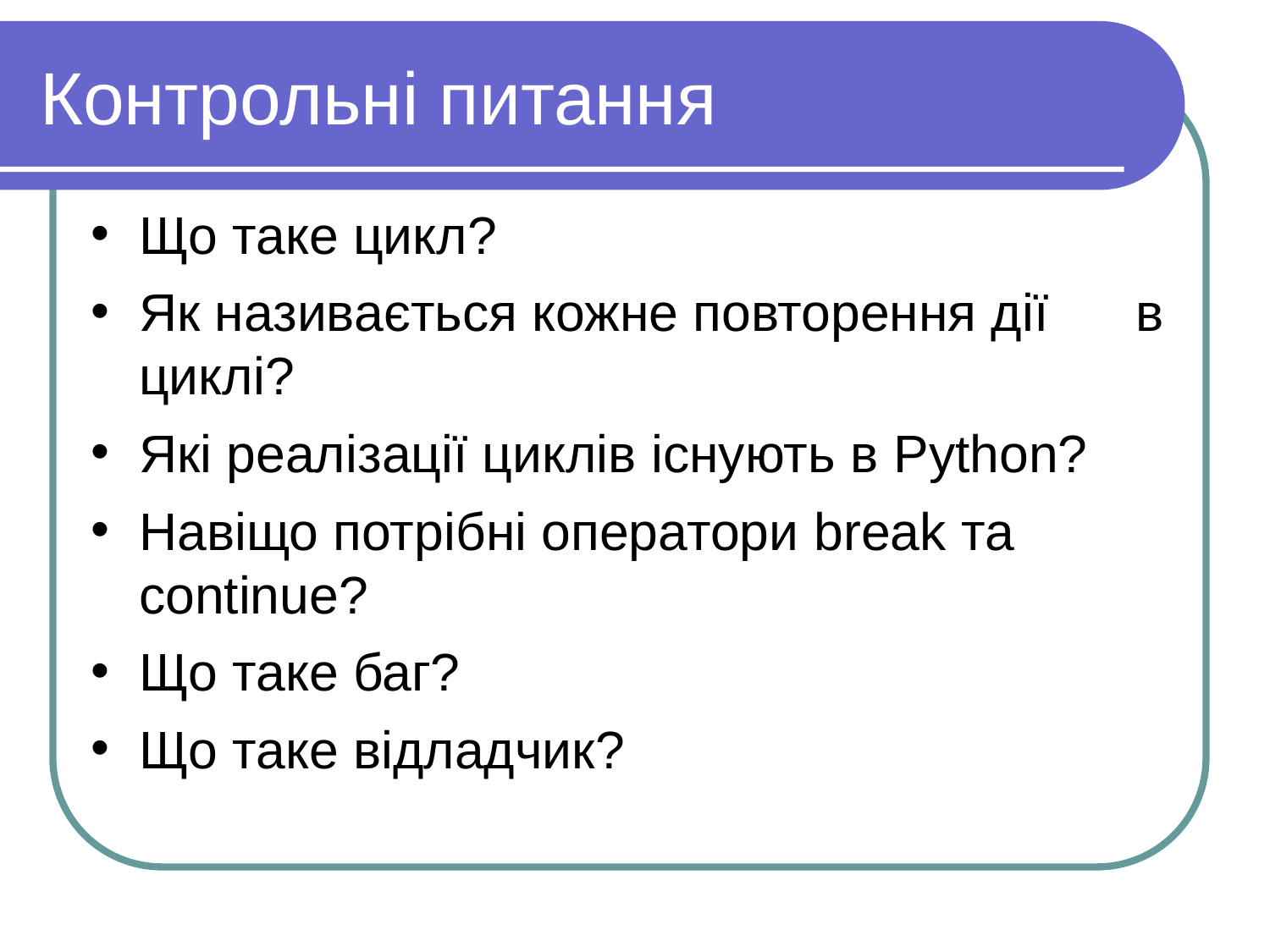

# Контрольні питання
Що таке цикл?
Як називається кожне повторення дії      в циклі?
Які реалізації циклів існують в Python?
Навіщо потрібні оператори break та continue?
Що таке баг?
Що таке відладчик?